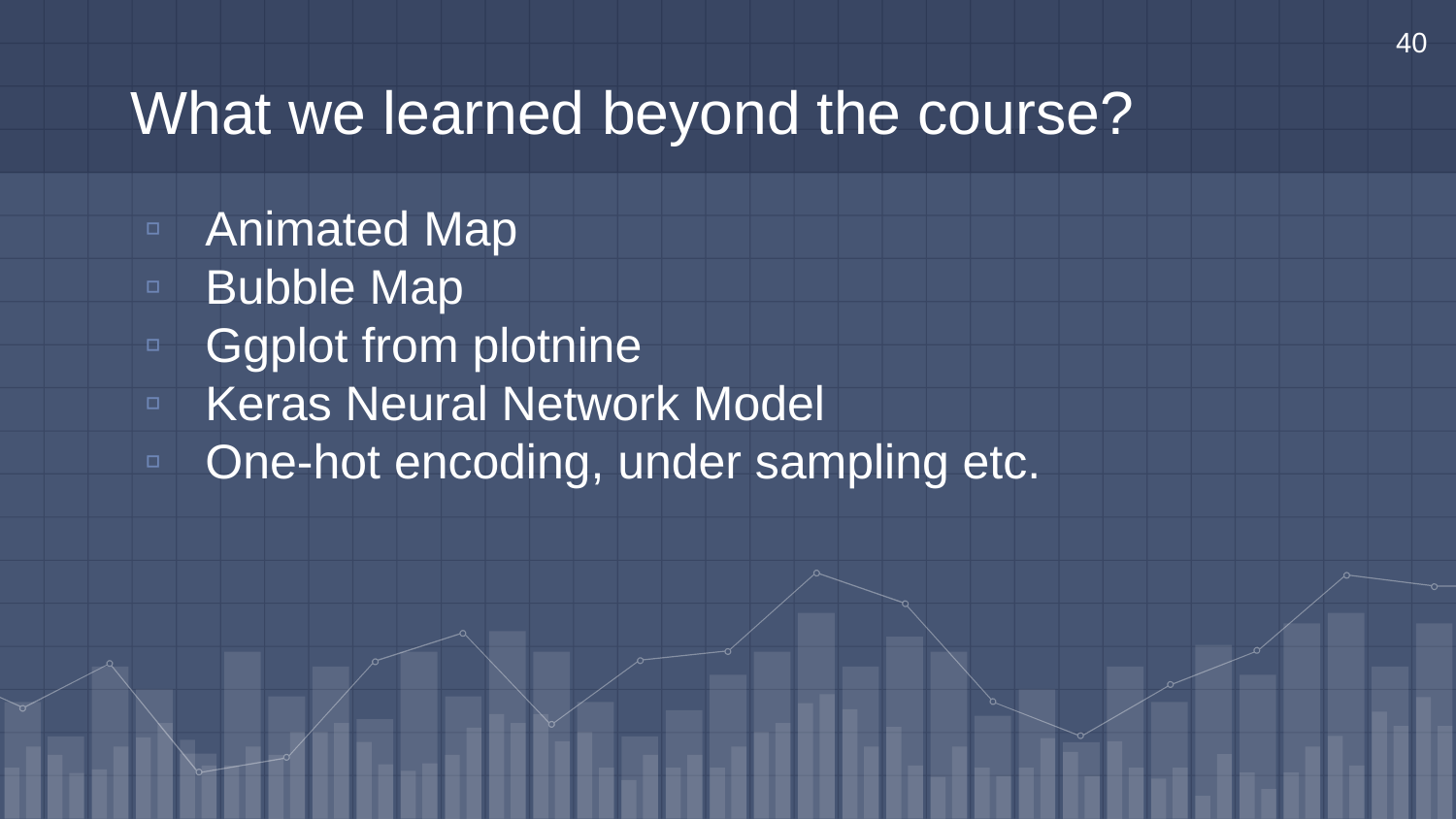

40
# What we learned beyond the course?
Animated Map
Bubble Map
Ggplot from plotnine
Keras Neural Network Model
One-hot encoding, under sampling etc.